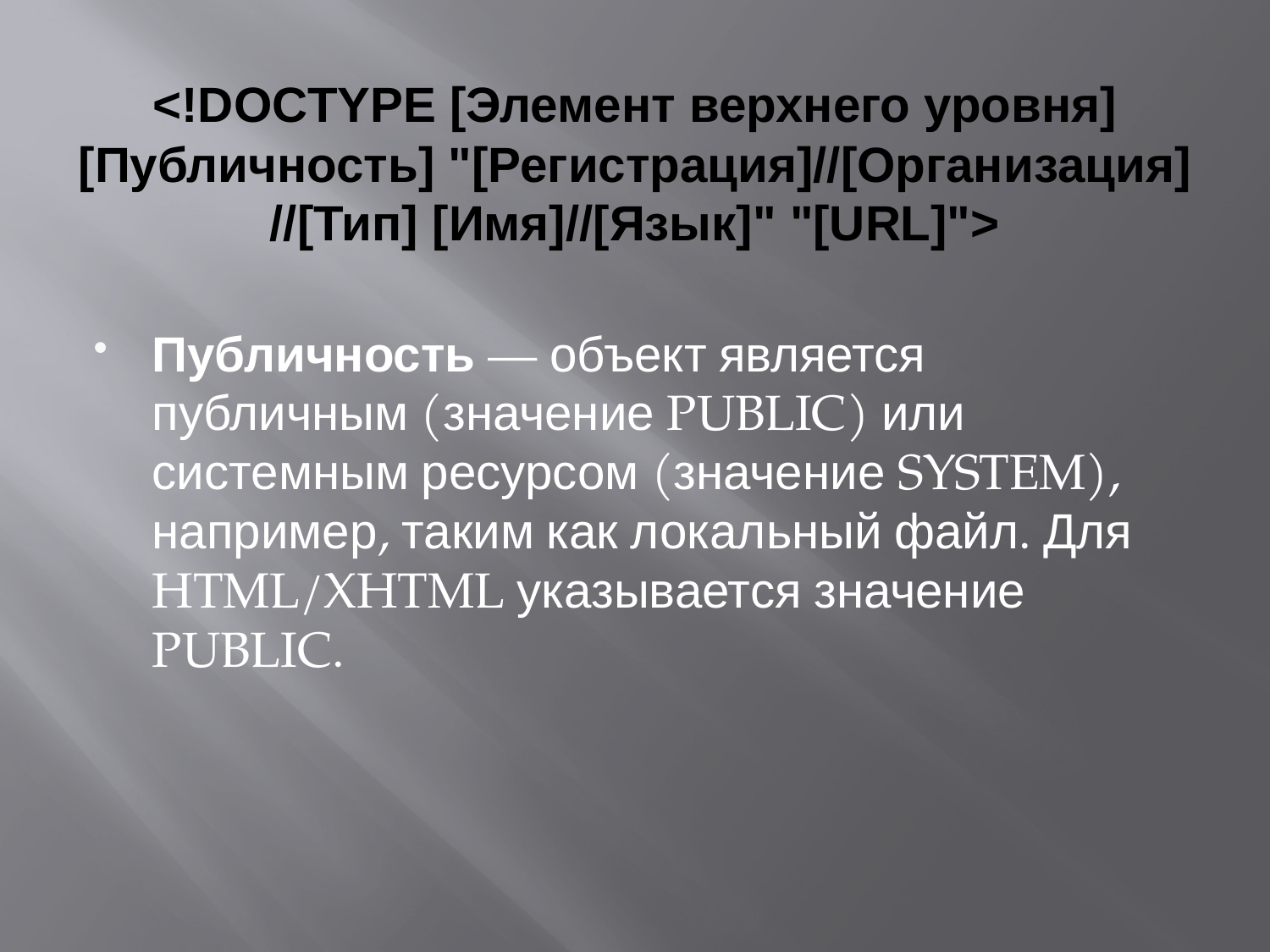

# <!DOCTYPE [Элемент верхнего уровня] [Публичность] "[Регистрация]//[Организация] //[Тип] [Имя]//[Язык]" "[URL]">
Публичность — объект является публичным (значение PUBLIC) или системным ресурсом (значение SYSTEM), например, таким как локальный файл. Для HTML/XHTML указывается значение PUBLIC.